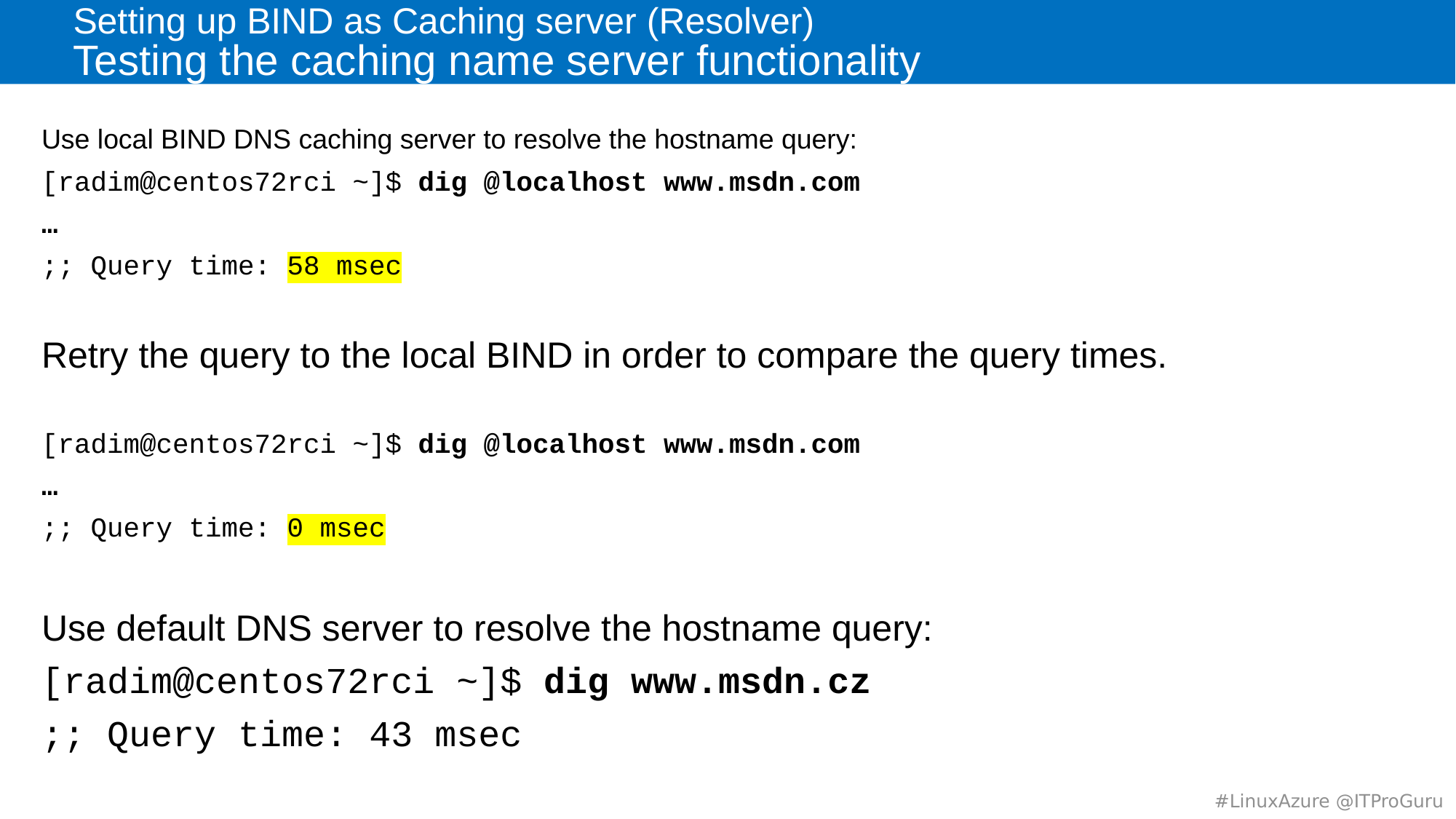

# Setting up BIND as Caching server (Resolver) Testing the caching name server functionality
Use local BIND DNS caching server to resolve the hostname query:
[radim@centos72rci ~]$ dig @localhost www.msdn.com
…
;; Query time: 58 msec

Retry the query to the local BIND in order to compare the query times.

[radim@centos72rci ~]$ dig @localhost www.msdn.com
…
;; Query time: 0 msec

Use default DNS server to resolve the hostname query:
[radim@centos72rci ~]$ dig www.msdn.cz
;; Query time: 43 msec